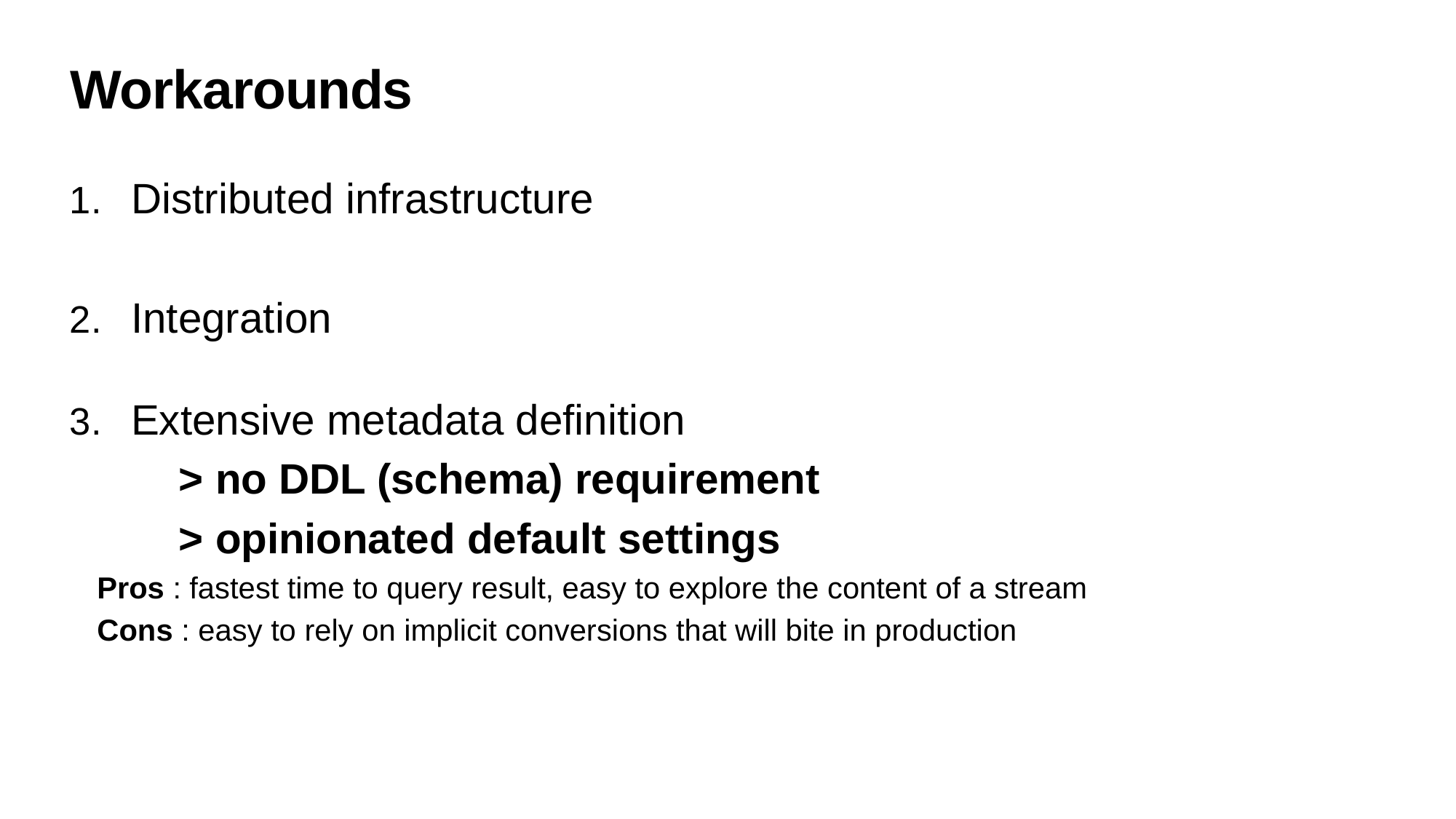

# Workarounds
Distributed infrastructure

Integration

Extensive metadata definition
	> no DDL (schema) requirement
	> opinionated default settings
Pros : fastest time to query result, easy to explore the content of a stream
Cons : easy to rely on implicit conversions that will bite in production